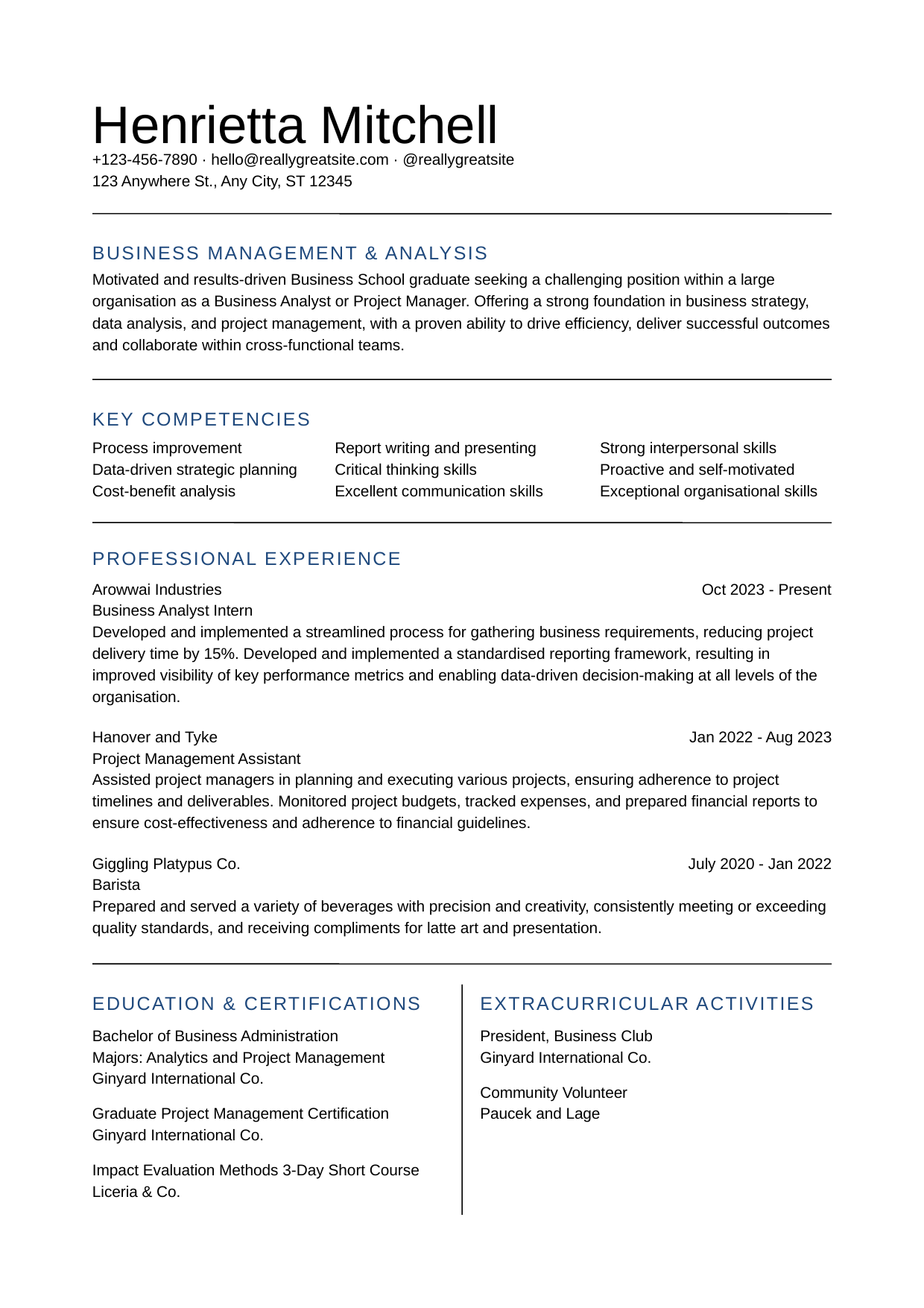

Henrietta Mitchell
+123-456-7890 · hello@reallygreatsite.com · @reallygreatsite
123 Anywhere St., Any City, ST 12345

BUSINESS MANAGEMENT & ANALYSIS
Motivated and results-driven Business School graduate seeking a challenging position within a large organisation as a Business Analyst or Project Manager. Offering a strong foundation in business strategy, data analysis, and project management, with a proven ability to drive efficiency, deliver successful outcomes and collaborate within cross-functional teams.

KEY COMPETENCIES
Process improvement
Data-driven strategic planning
Cost-benefit analysis
Report writing and presenting
Critical thinking skills
Excellent communication skills
Strong interpersonal skills
Proactive and self-motivated
Exceptional organisational skills

PROFESSIONAL EXPERIENCE
Arowwai Industries
Oct 2023 - Present
Business Analyst Intern
Developed and implemented a streamlined process for gathering business requirements, reducing project delivery time by 15%. Developed and implemented a standardised reporting framework, resulting in improved visibility of key performance metrics and enabling data-driven decision-making at all levels of the organisation.
Hanover and Tyke
Jan 2022 - Aug 2023
Project Management Assistant
Assisted project managers in planning and executing various projects, ensuring adherence to project timelines and deliverables. Monitored project budgets, tracked expenses, and prepared financial reports to ensure cost-effectiveness and adherence to financial guidelines.
Giggling Platypus Co.
July 2020 - Jan 2022
Barista
Prepared and served a variety of beverages with precision and creativity, consistently meeting or exceeding quality standards, and receiving compliments for latte art and presentation.

EDUCATION & CERTIFICATIONS
EXTRACURRICULAR ACTIVITIES
Bachelor of Business Administration
President, Business Club
Majors: Analytics and Project Management
Ginyard International Co.
Ginyard International Co.
Community Volunteer
Graduate Project Management Certification
Paucek and Lage
Ginyard International Co.
Impact Evaluation Methods 3-Day Short Course
Liceria & Co.